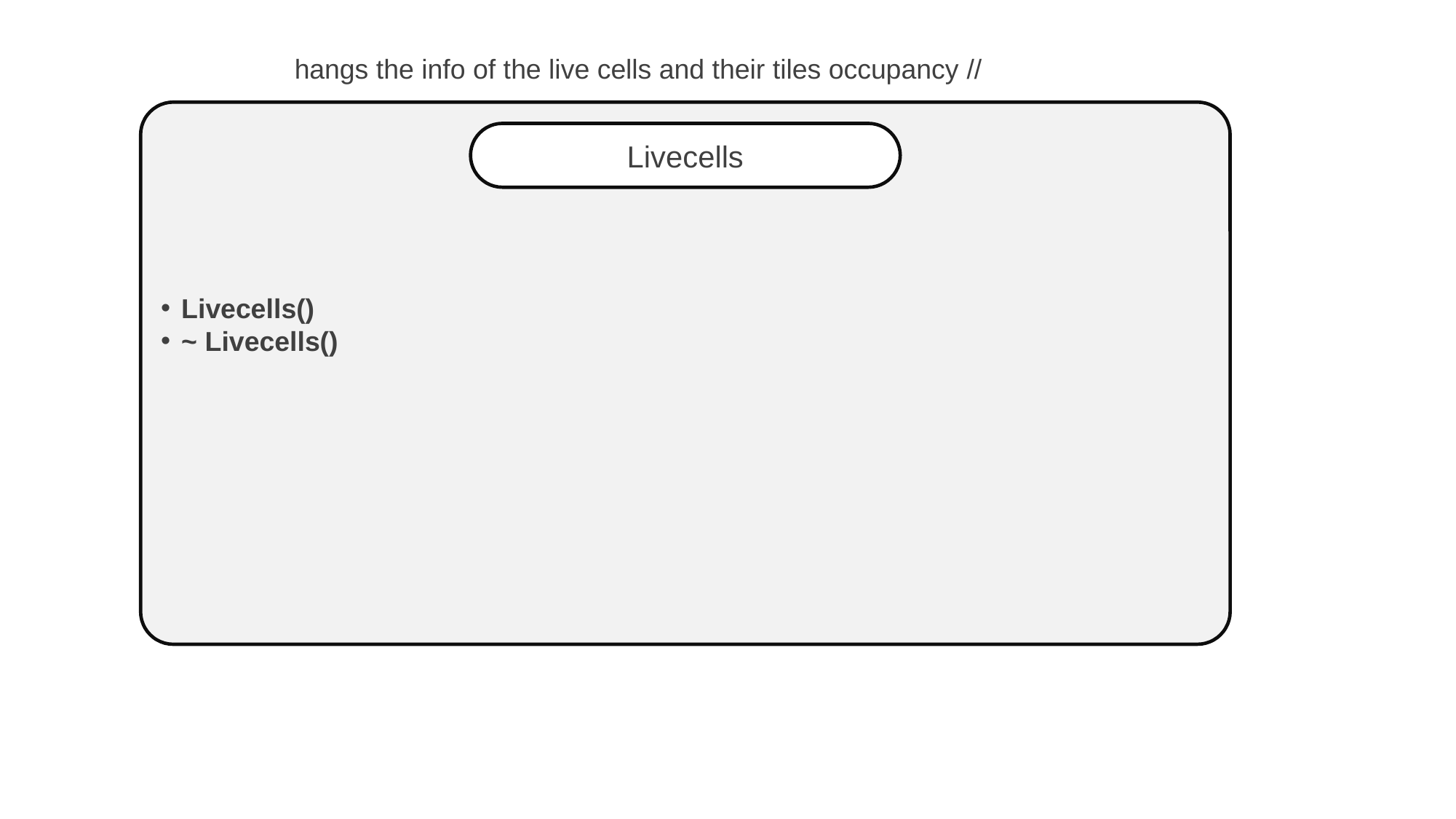

// hangs the info of the live cells and their tiles occupancy
Livecells()
~ Livecells()

Livecells